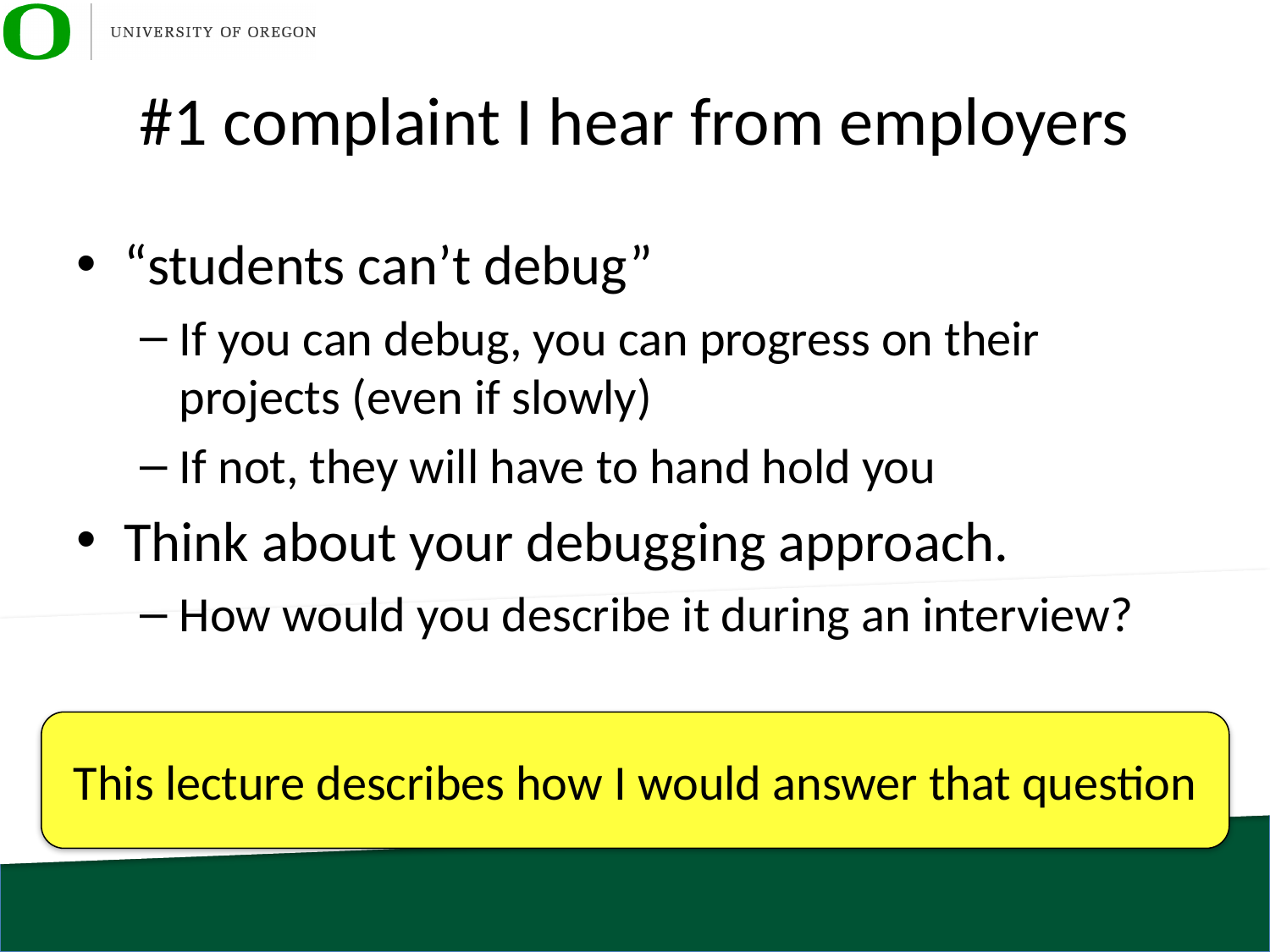

# #1 complaint I hear from employers
“students can’t debug”
If you can debug, you can progress on their projects (even if slowly)
If not, they will have to hand hold you
Think about your debugging approach.
How would you describe it during an interview?

This lecture describes how I would answer that question